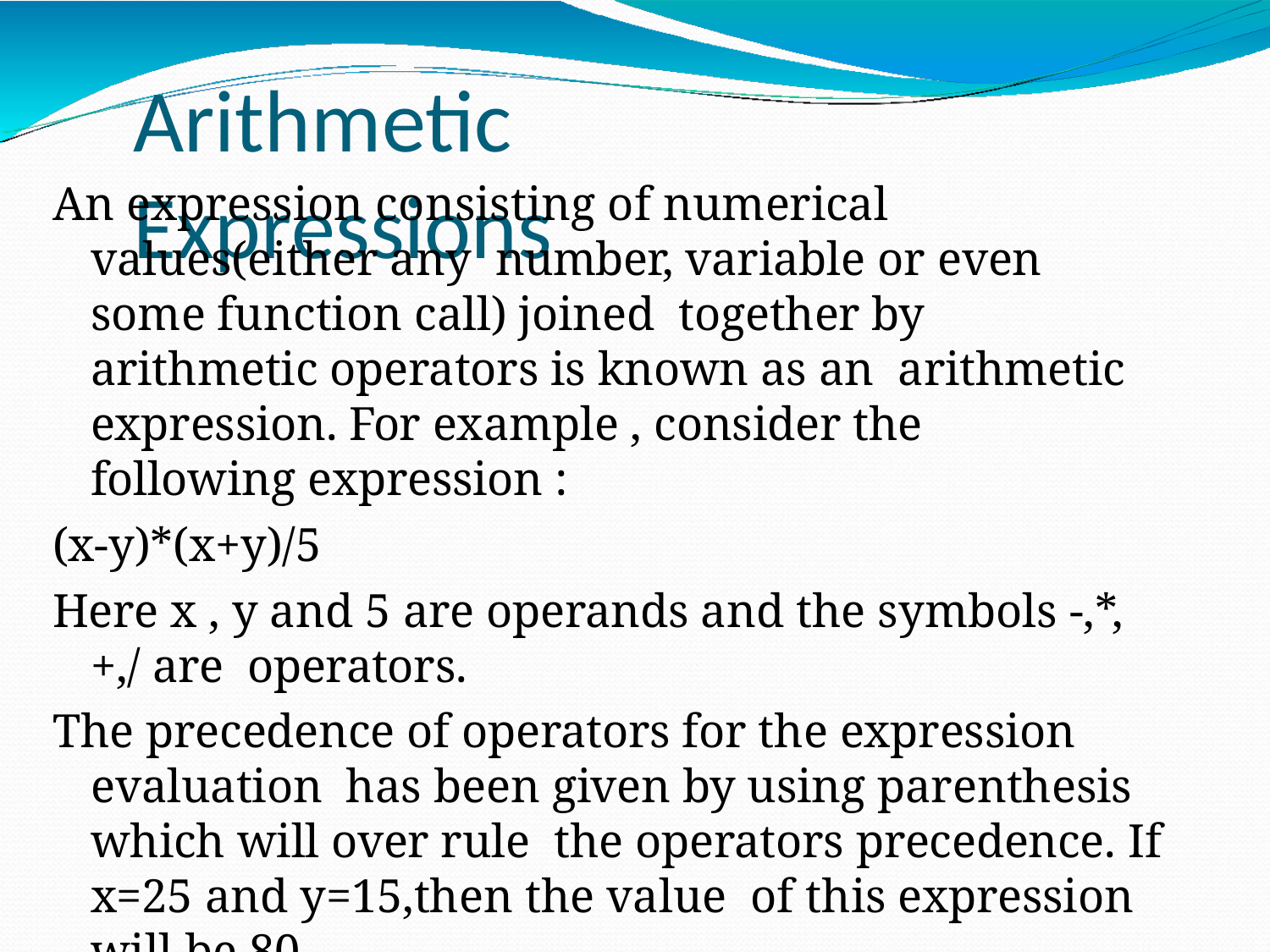

# Arithmetic	Expressions
An expression consisting of numerical values(either any  number, variable or even some function call) joined  together by arithmetic operators is known as an  arithmetic expression. For example , consider the  following expression :
(x-y)*(x+y)/5
Here x , y and 5 are operands and the symbols -,*,+,/ are  operators.
The precedence of operators for the expression evaluation  has been given by using parenthesis which will over rule  the operators precedence. If x=25 and y=15,then the value  of this expression will be 80.